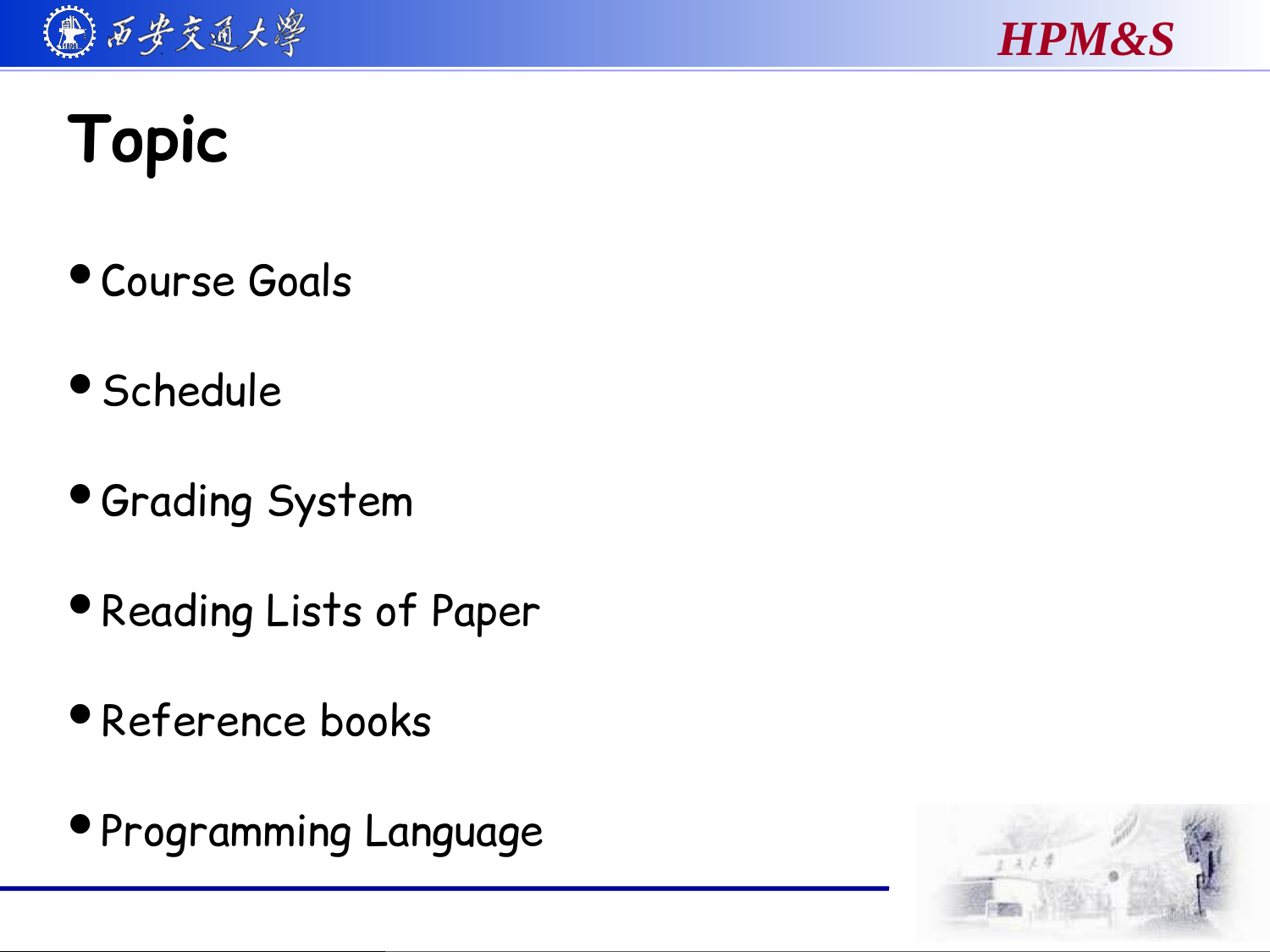

# Topic
Course Goals
Schedule
Grading System
Reading Lists of Paper
Reference books
Programming Language